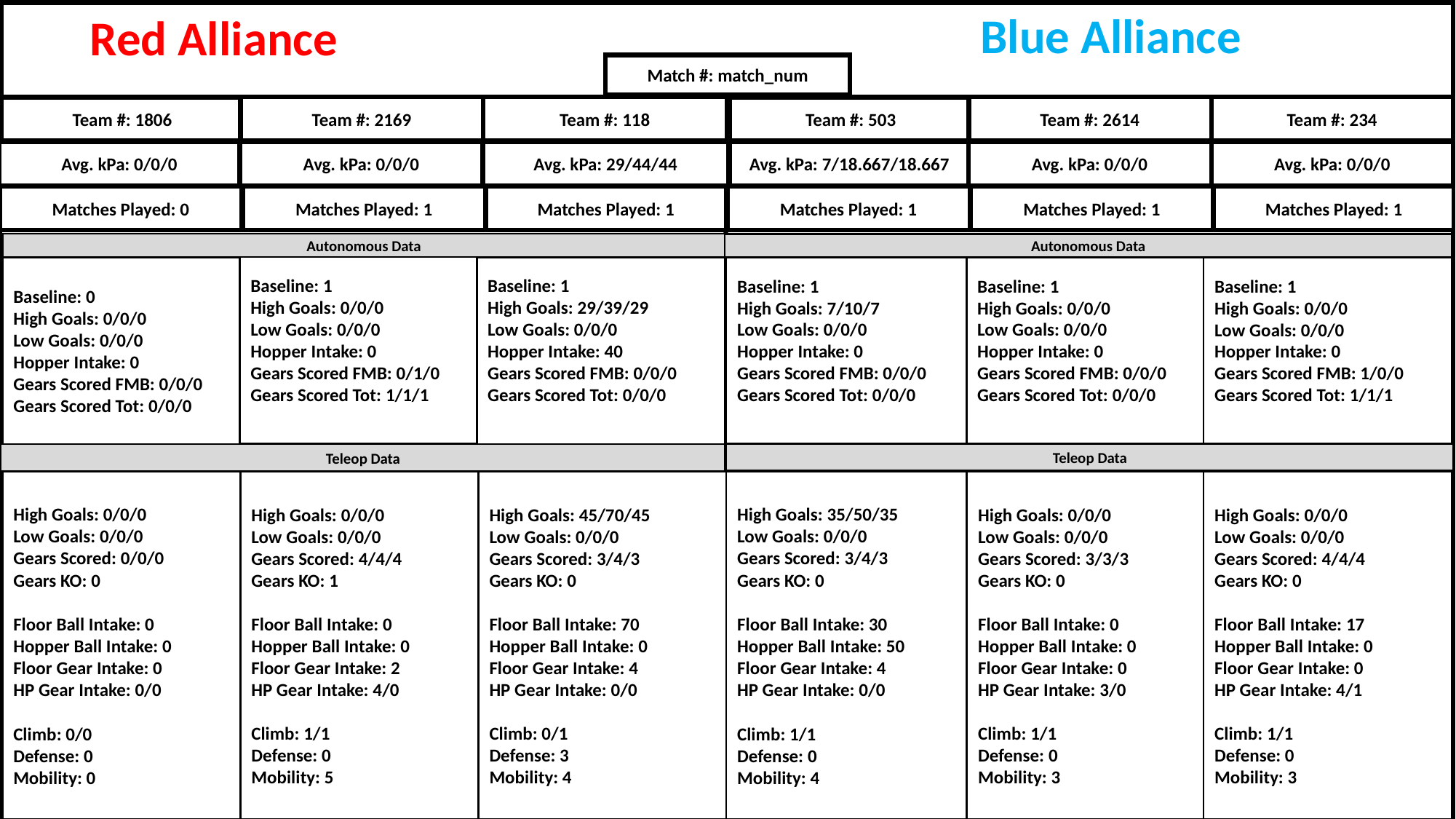

Blue Alliance
Red Alliance

Team #: 2614
Team #: 234
Team #: 2169
Team #: 118
Team #: 503
Team #: 1806
Avg. kPa: 0/0/0
Avg. kPa: 7/18.667/18.667
Avg. kPa: 0/0/0
Avg. kPa: 0/0/0
Avg. kPa: 29/44/44
Avg. kPa: 0/0/0
Autonomous Data
Autonomous Data
Baseline: 1
High Goals: 0/0/0
Low Goals: 0/0/0
Hopper Intake: 0
Gears Scored FMB: 0/1/0
Gears Scored Tot: 1/1/1

Baseline: 0
High Goals: 0/0/0
Low Goals: 0/0/0
Hopper Intake: 0
Gears Scored FMB: 0/0/0
Gears Scored Tot: 0/0/0
Baseline: 1
High Goals: 29/39/29
Low Goals: 0/0/0
Hopper Intake: 40
Gears Scored FMB: 0/0/0
Gears Scored Tot: 0/0/0

Baseline: 1
High Goals: 0/0/0
Low Goals: 0/0/0
Hopper Intake: 0
Gears Scored FMB: 0/0/0
Gears Scored Tot: 0/0/0

Baseline: 1
High Goals: 7/10/7
Low Goals: 0/0/0
Hopper Intake: 0
Gears Scored FMB: 0/0/0
Gears Scored Tot: 0/0/0

Baseline: 1
High Goals: 0/0/0
Low Goals: 0/0/0
Hopper Intake: 0
Gears Scored FMB: 1/0/0
Gears Scored Tot: 1/1/1

Teleop Data
Teleop Data
High Goals: 0/0/0
Low Goals: 0/0/0
Gears Scored: 4/4/4
Gears KO: 0

Floor Ball Intake: 17
Hopper Ball Intake: 0
Floor Gear Intake: 0
HP Gear Intake: 4/1

Climb: 1/1
Defense: 0
Mobility: 3
High Goals: 45/70/45
Low Goals: 0/0/0
Gears Scored: 3/4/3
Gears KO: 0

Floor Ball Intake: 70
Hopper Ball Intake: 0
Floor Gear Intake: 4
HP Gear Intake: 0/0

Climb: 0/1
Defense: 3
Mobility: 4
High Goals: 35/50/35
Low Goals: 0/0/0
Gears Scored: 3/4/3
Gears KO: 0

Floor Ball Intake: 30
Hopper Ball Intake: 50
Floor Gear Intake: 4
HP Gear Intake: 0/0

Climb: 1/1
Defense: 0
Mobility: 4
High Goals: 0/0/0
Low Goals: 0/0/0
Gears Scored: 3/3/3
Gears KO: 0

Floor Ball Intake: 0
Hopper Ball Intake: 0
Floor Gear Intake: 0
HP Gear Intake: 3/0

Climb: 1/1
Defense: 0
Mobility: 3
High Goals: 0/0/0
Low Goals: 0/0/0
Gears Scored: 0/0/0
Gears KO: 0

Floor Ball Intake: 0
Hopper Ball Intake: 0
Floor Gear Intake: 0
HP Gear Intake: 0/0

Climb: 0/0
Defense: 0
Mobility: 0
High Goals: 0/0/0
Low Goals: 0/0/0
Gears Scored: 4/4/4
Gears KO: 1

Floor Ball Intake: 0
Hopper Ball Intake: 0
Floor Gear Intake: 2
HP Gear Intake: 4/0

Climb: 1/1
Defense: 0
Mobility: 5
Match #: match_num
Matches Played: 0
Matches Played: 1
Matches Played: 1
Matches Played: 1
Matches Played: 1
Matches Played: 1
Menu